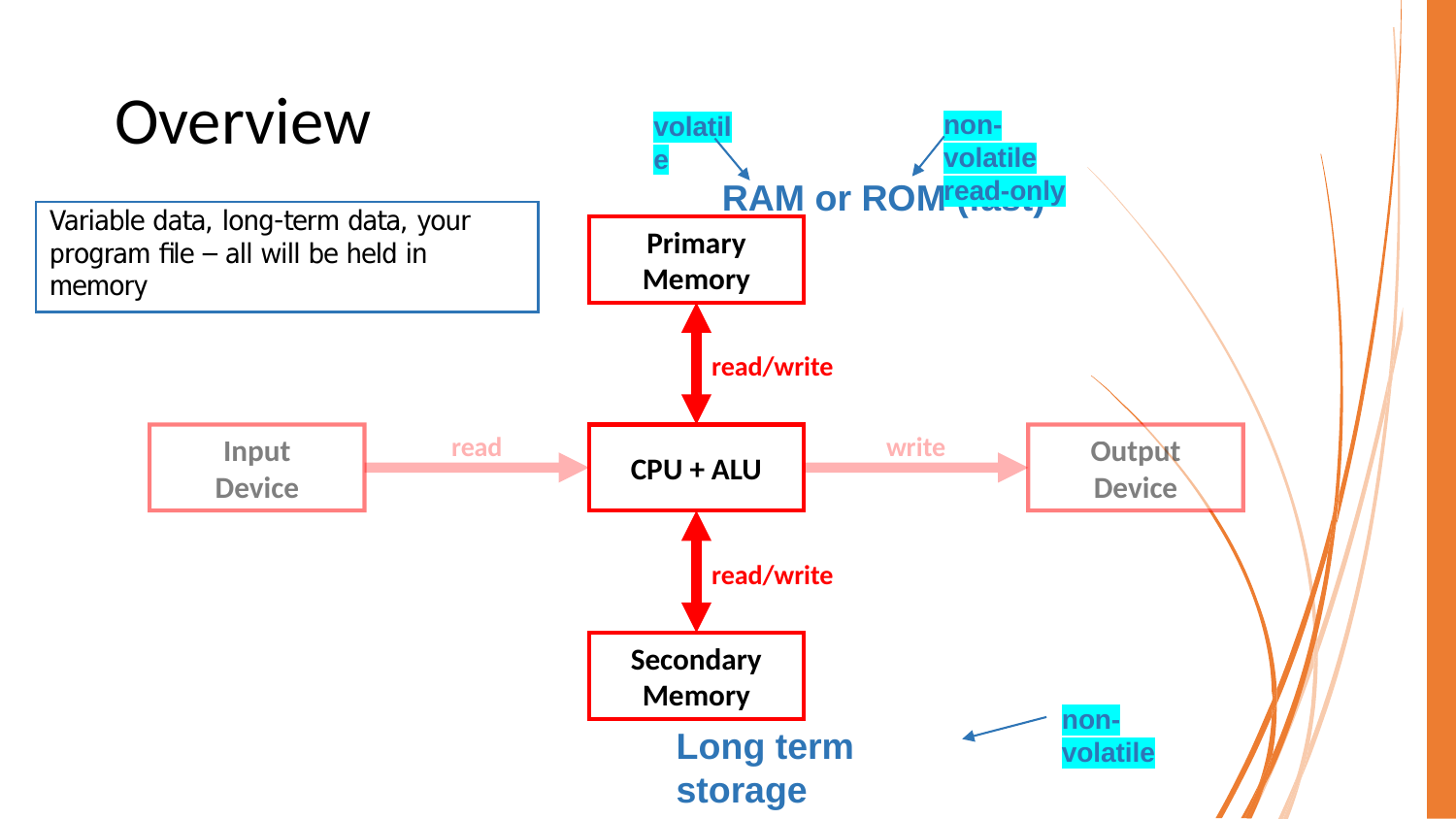

# Overview
non-volatile read-only
volatile
RAM or ROM (fast)
Variable data, long-term data, your program file – all will be held in memory

Primary
Memory
read/write
write
read
Input
Device
CPU + ALU
Output
Device
read/write
Secondary
Memory
non-volatile
Long term storage
COMP40003 Software Development and Application Modelling | Email: p.c.windridge@staffs.ac.uk
4